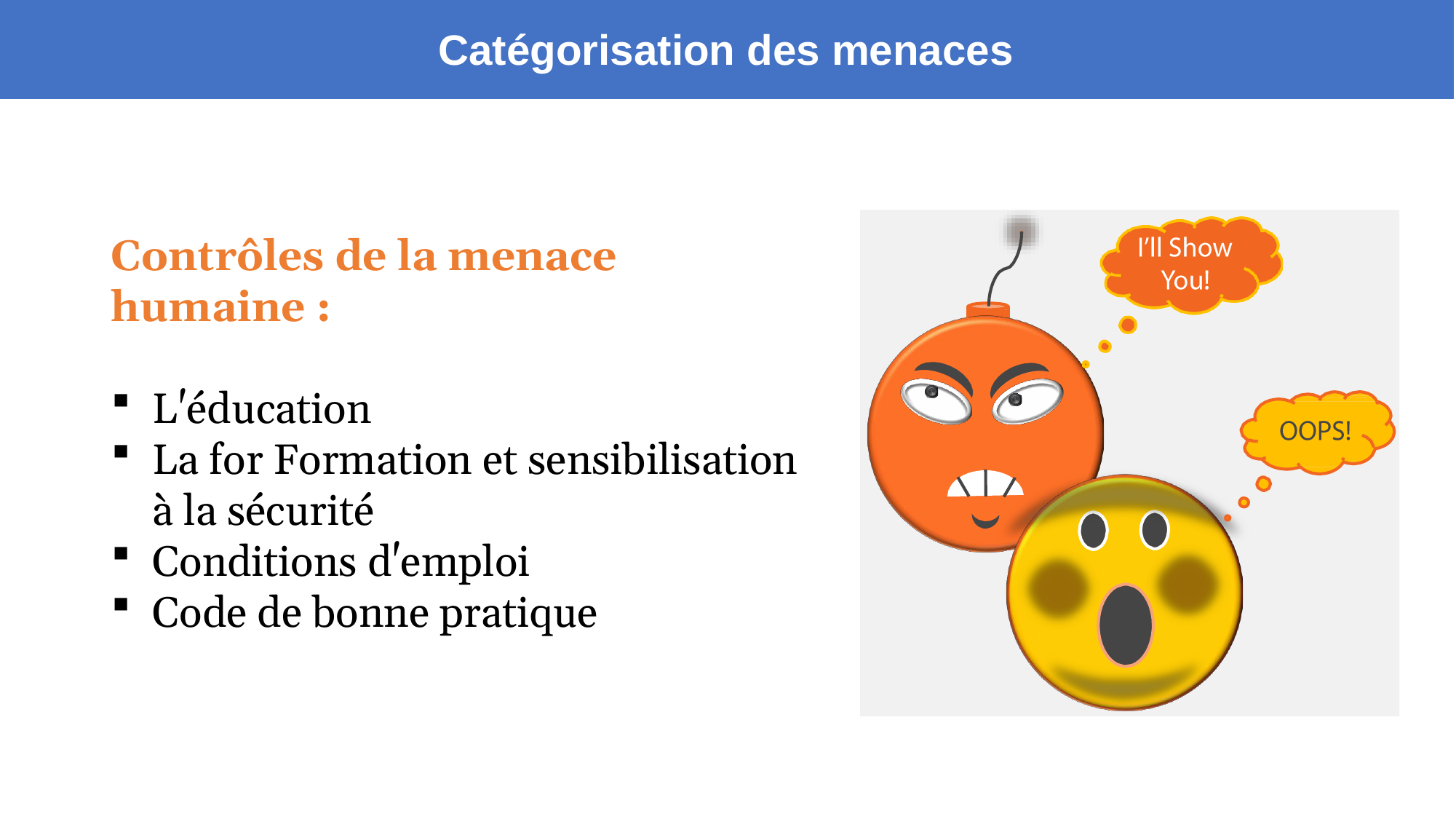

Catégorisation des menaces

Contrôles de la menace humaine :

L'éducation
La for Formation et sensibilisation à la sécurité
Conditions d'emploi
Code de bonne pratique